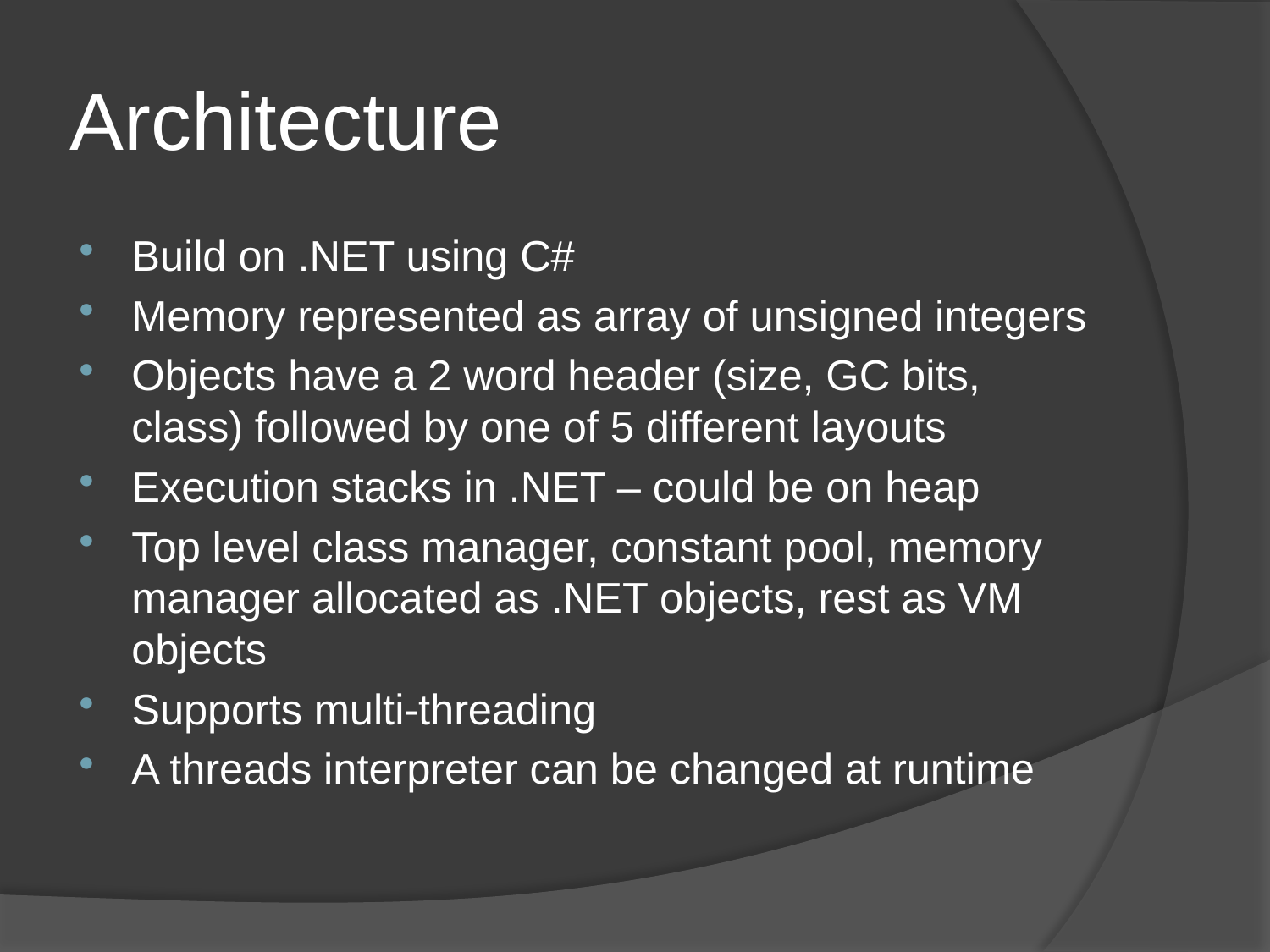

# Architecture
Build on .NET using C#
Memory represented as array of unsigned integers
Objects have a 2 word header (size, GC bits, class) followed by one of 5 different layouts
Execution stacks in .NET – could be on heap
Top level class manager, constant pool, memory manager allocated as .NET objects, rest as VM objects
Supports multi-threading
A threads interpreter can be changed at runtime